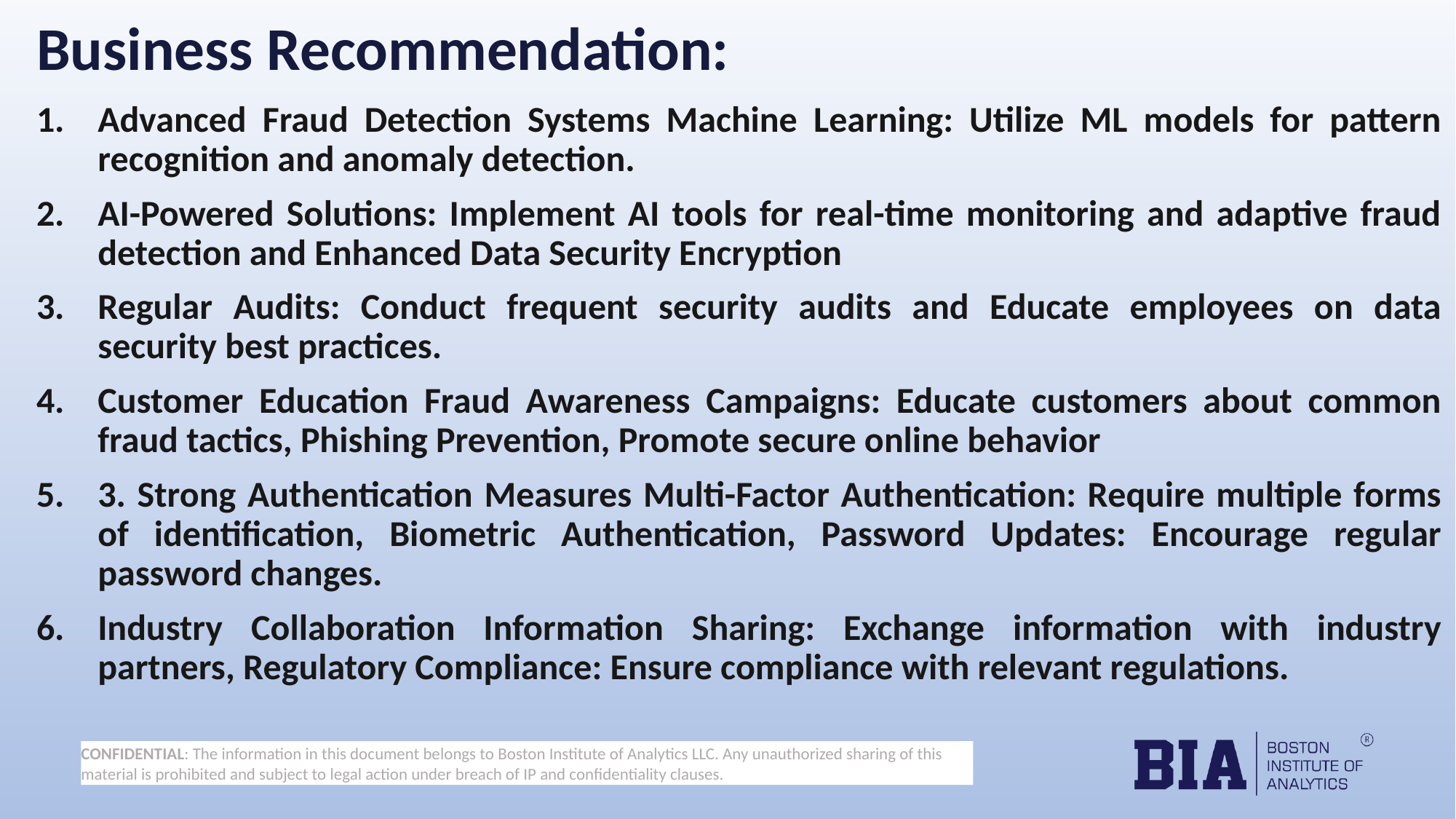

# Business Recommendation:
Advanced Fraud Detection Systems Machine Learning: Utilize ML models for pattern recognition and anomaly detection.
AI-Powered Solutions: Implement AI tools for real-time monitoring and adaptive fraud detection and Enhanced Data Security Encryption
Regular Audits: Conduct frequent security audits and Educate employees on data security best practices.
Customer Education Fraud Awareness Campaigns: Educate customers about common fraud tactics, Phishing Prevention, Promote secure online behavior
3. Strong Authentication Measures Multi-Factor Authentication: Require multiple forms of identification, Biometric Authentication, Password Updates: Encourage regular password changes.
Industry Collaboration Information Sharing: Exchange information with industry partners, Regulatory Compliance: Ensure compliance with relevant regulations.